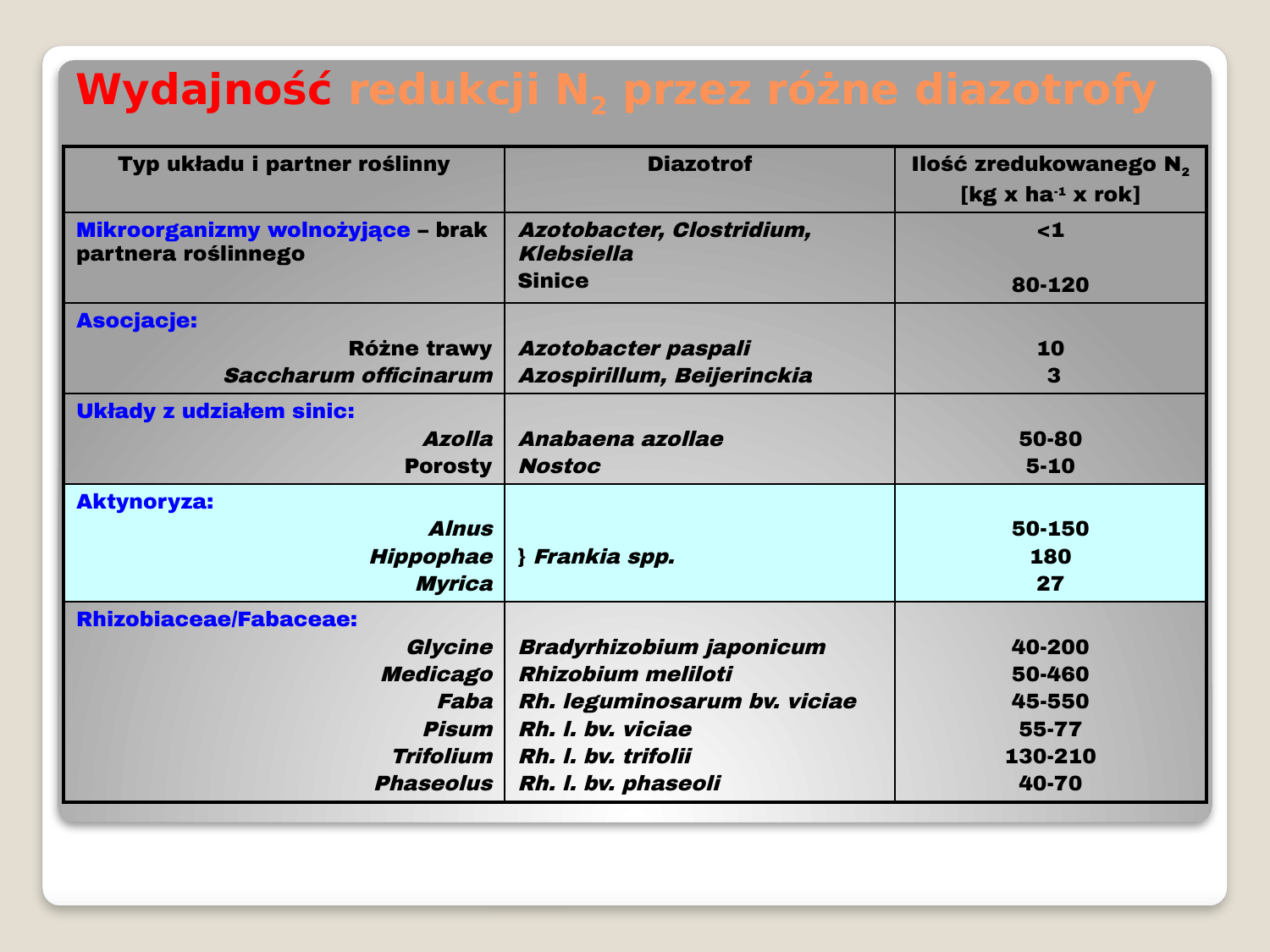

# Wydajność redukcji N2 przez różne diazotrofy
| Typ układu i partner roślinny | Diazotrof | Ilość zredukowanego N2 [kg x ha-1 x rok] |
| --- | --- | --- |
| Mikroorganizmy wolnożyjące – brak partnera roślinnego | Azotobacter, Clostridium, Klebsiella Sinice | <1 80-120 |
| Asocjacje: Różne trawy Saccharum officinarum | Azotobacter paspali Azospirillum, Beijerinckia | 10 3 |
| Układy z udziałem sinic: Azolla Porosty | Anabaena azollae Nostoc | 50-80 5-10 |
| Aktynoryza: Alnus Hippophae Myrica | } Frankia spp. | 50-150 180 27 |
| Rhizobiaceae/Fabaceae: Glycine Medicago Faba Pisum Trifolium Phaseolus | Bradyrhizobium japonicum Rhizobium meliloti Rh. leguminosarum bv. viciae Rh. l. bv. viciae Rh. l. bv. trifolii Rh. l. bv. phaseoli | 40-200 50-460 45-550 55-77 130-210 40-70 |